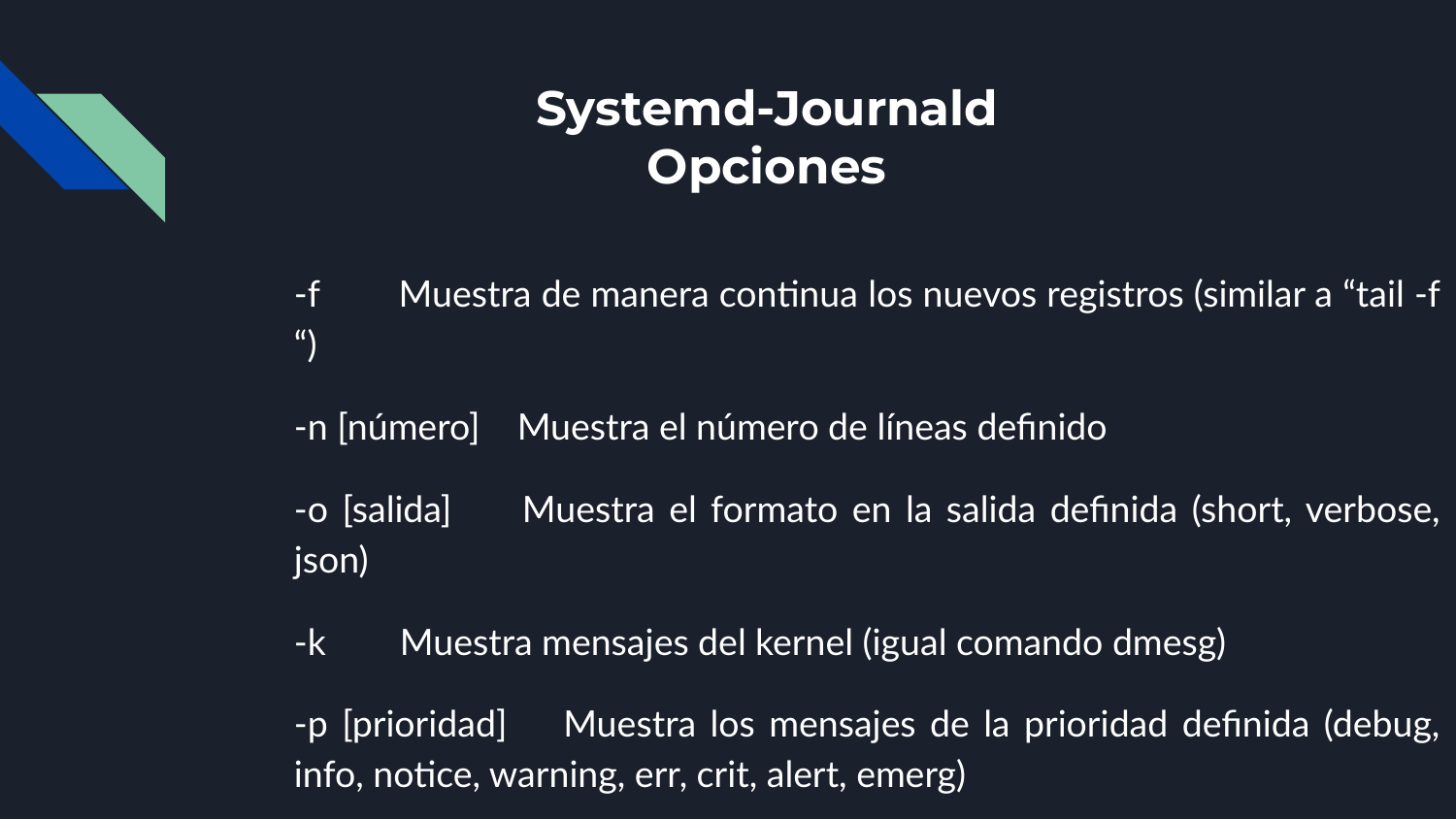

# Systemd-Journald
Opciones
-f        Muestra de manera continua los nuevos registros (similar a “tail -f “)
-n [número]    Muestra el número de líneas definido
-o [salida]     Muestra el formato en la salida definida (short, verbose, json)
-k        Muestra mensajes del kernel (igual comando dmesg)
-p [prioridad]    Muestra los mensajes de la prioridad definida (debug, info, notice, warning, err, crit, alert, emerg)